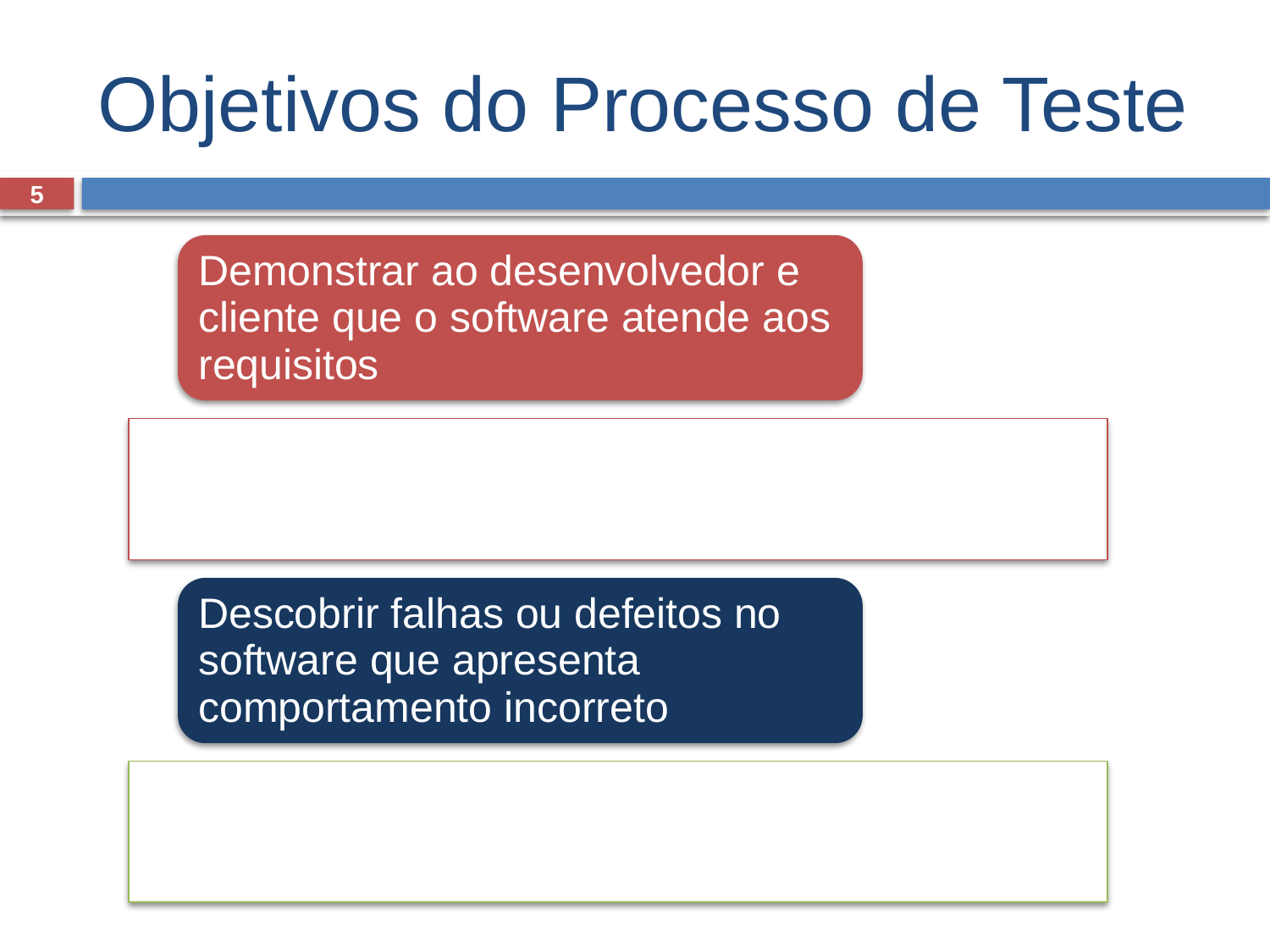

# Objetivos do Processo de Teste
5
Demonstrar ao desenvolvedor e cliente que o software atende aos requisitos
Descobrir falhas ou defeitos no software que apresenta comportamento incorreto